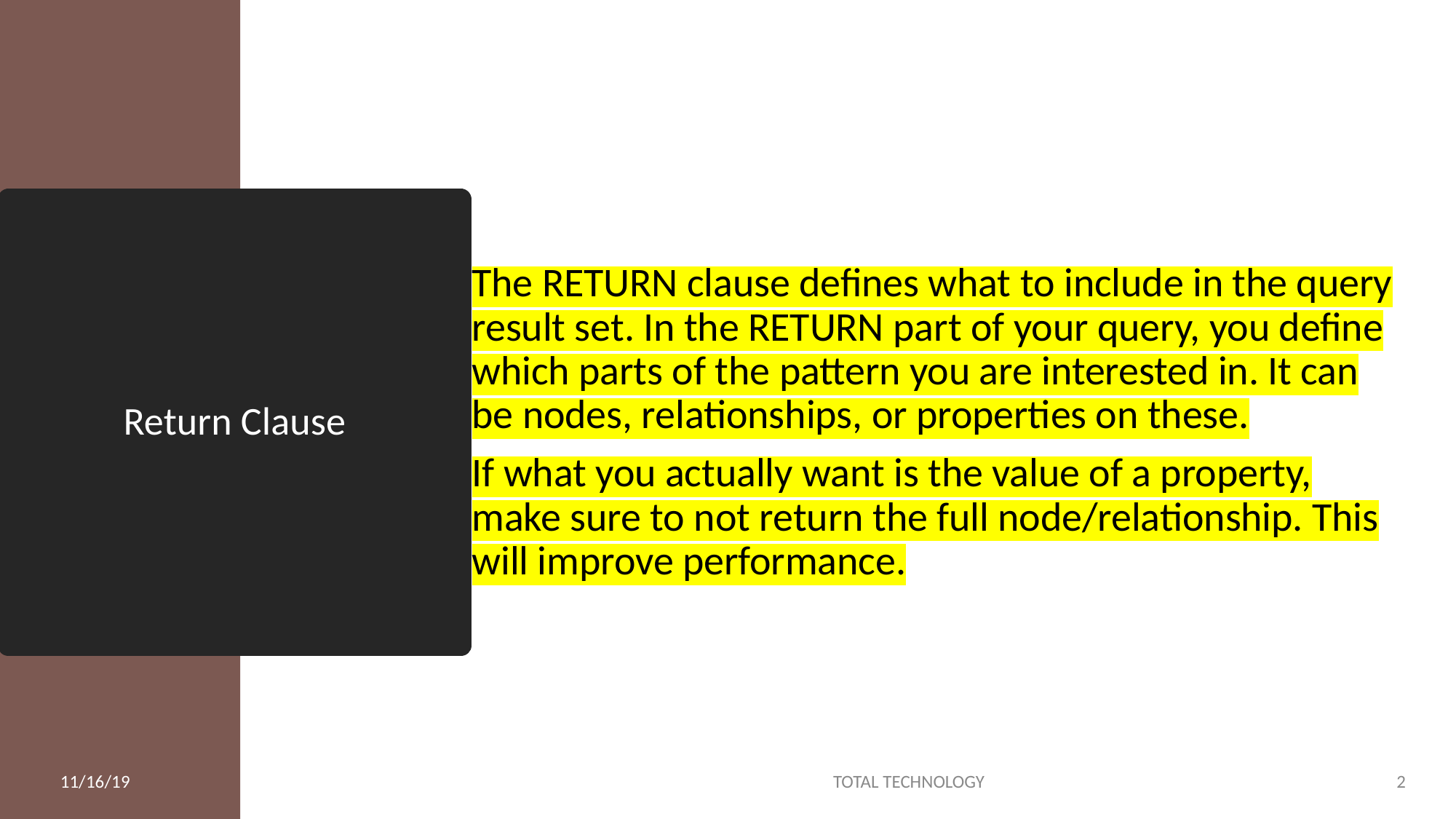

The RETURN clause defines what to include in the query result set. In the RETURN part of your query, you define which parts of the pattern you are interested in. It can be nodes, relationships, or properties on these.
If what you actually want is the value of a property, make sure to not return the full node/relationship. This will improve performance.
# Return Clause
11/16/19
TOTAL TECHNOLOGY
2